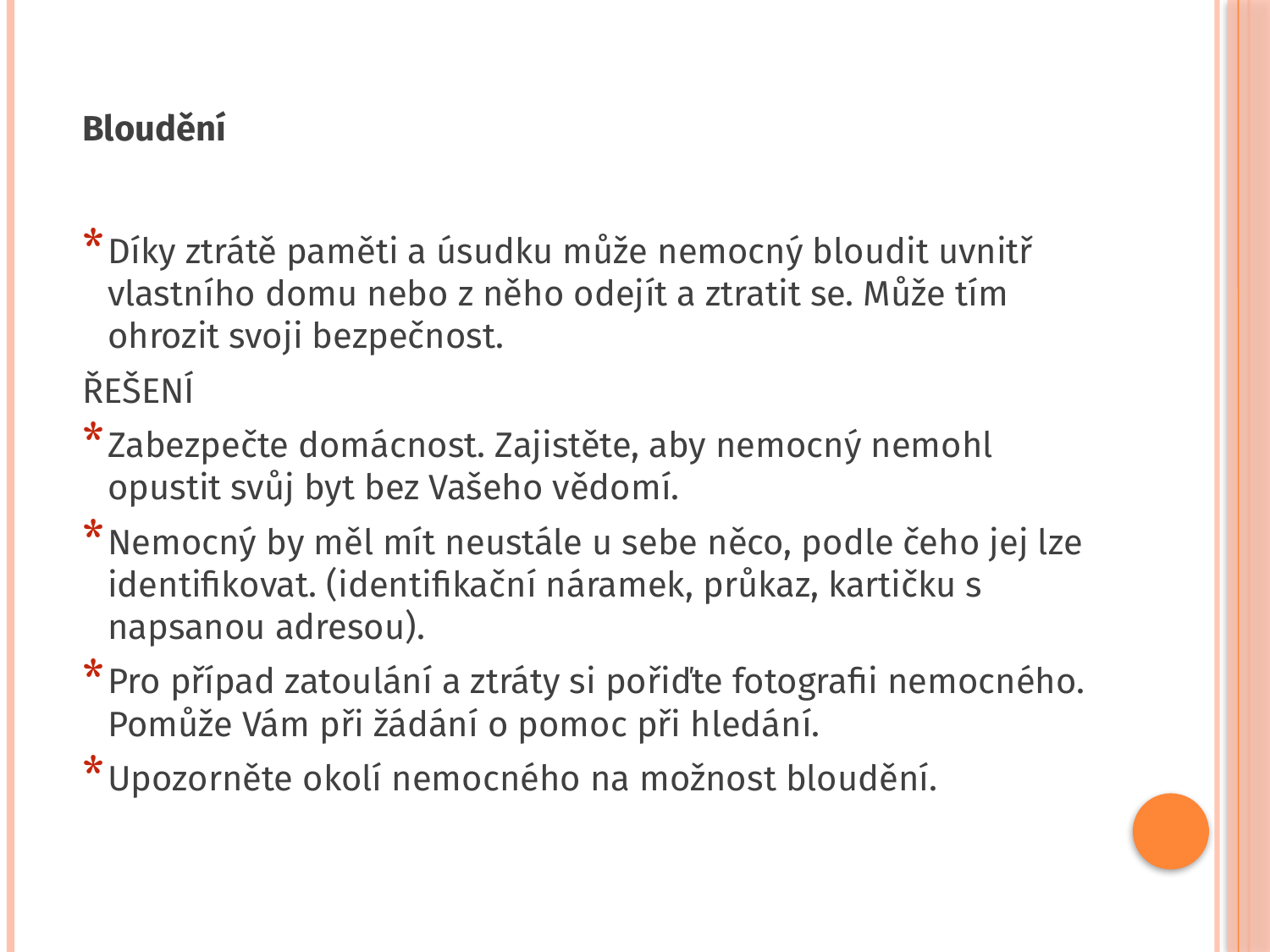

# Bloudění
Díky ztrátě paměti a úsudku může nemocný bloudit uvnitř vlastního domu nebo z něho odejít a ztratit se. Může tím ohrozit svoji bezpečnost.
ŘEŠENÍ
Zabezpečte domácnost. Zajistěte, aby nemocný nemohl opustit svůj byt bez Vašeho vědomí.
Nemocný by měl mít neustále u sebe něco, podle čeho jej lze identifikovat. (identifikační náramek, průkaz, kartičku s napsanou adresou).
Pro případ zatoulání a ztráty si pořiďte fotografii nemocného. Pomůže Vám při žádání o pomoc při hledání.
Upozorněte okolí nemocného na možnost bloudění.